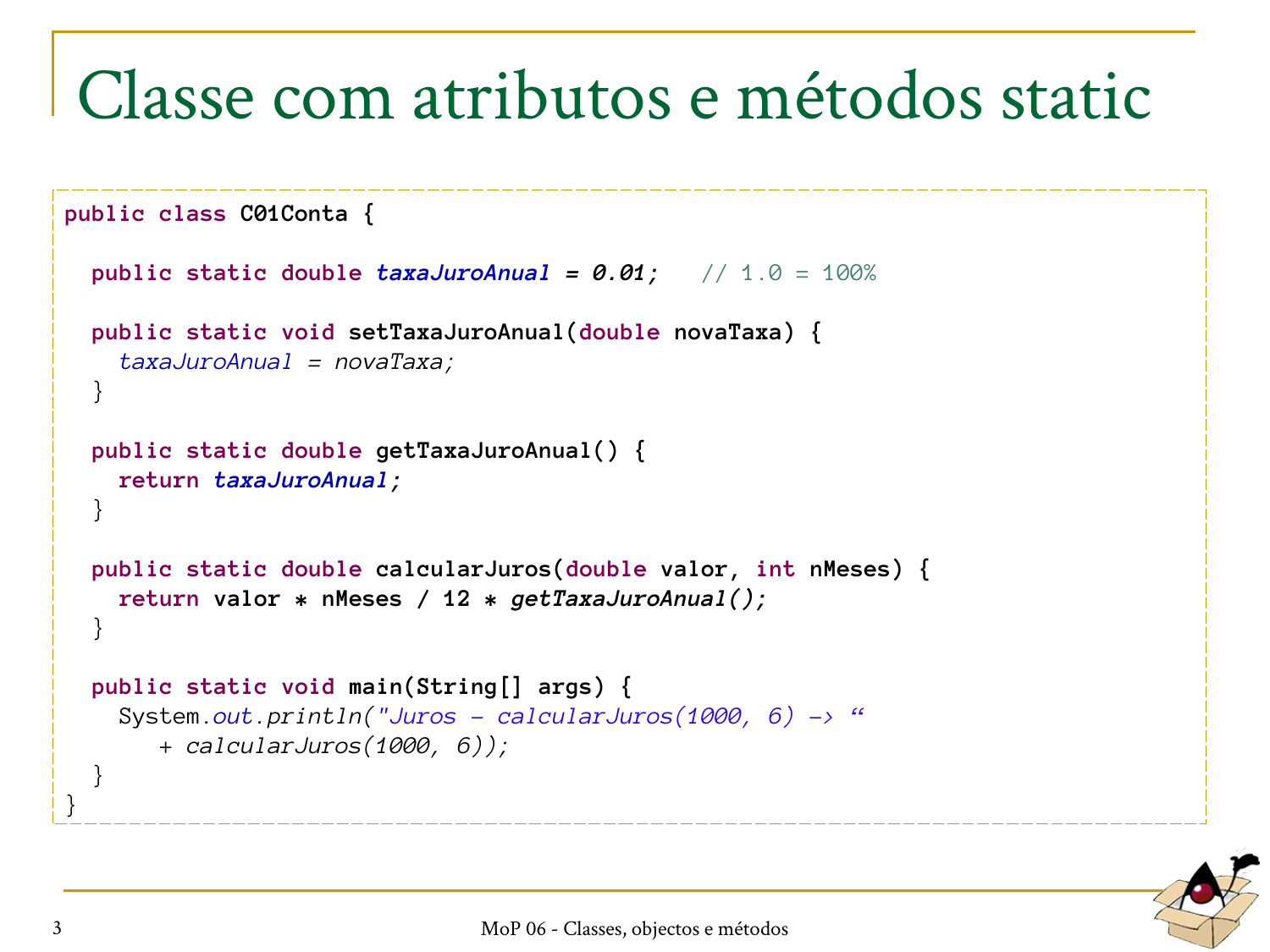

# Classe com atributos e métodos static
public class C01Conta {

  public static double taxaJuroAnual = 0.01;   // 1.0 = 100%

  public static void setTaxaJuroAnual(double novaTaxa) {
    taxaJuroAnual = novaTaxa;
  }

  public static double getTaxaJuroAnual() {
    return taxaJuroAnual;
  }

  public static double calcularJuros(double valor, int nMeses) {
    return valor * nMeses / 12 * getTaxaJuroAnual();
  }

  public static void main(String[] args) {
    System.out.println("Juros - calcularJuros(1000, 6) -> “
       + calcularJuros(1000, 6));
  }
}
MoP 06 - Classes, objectos e métodos